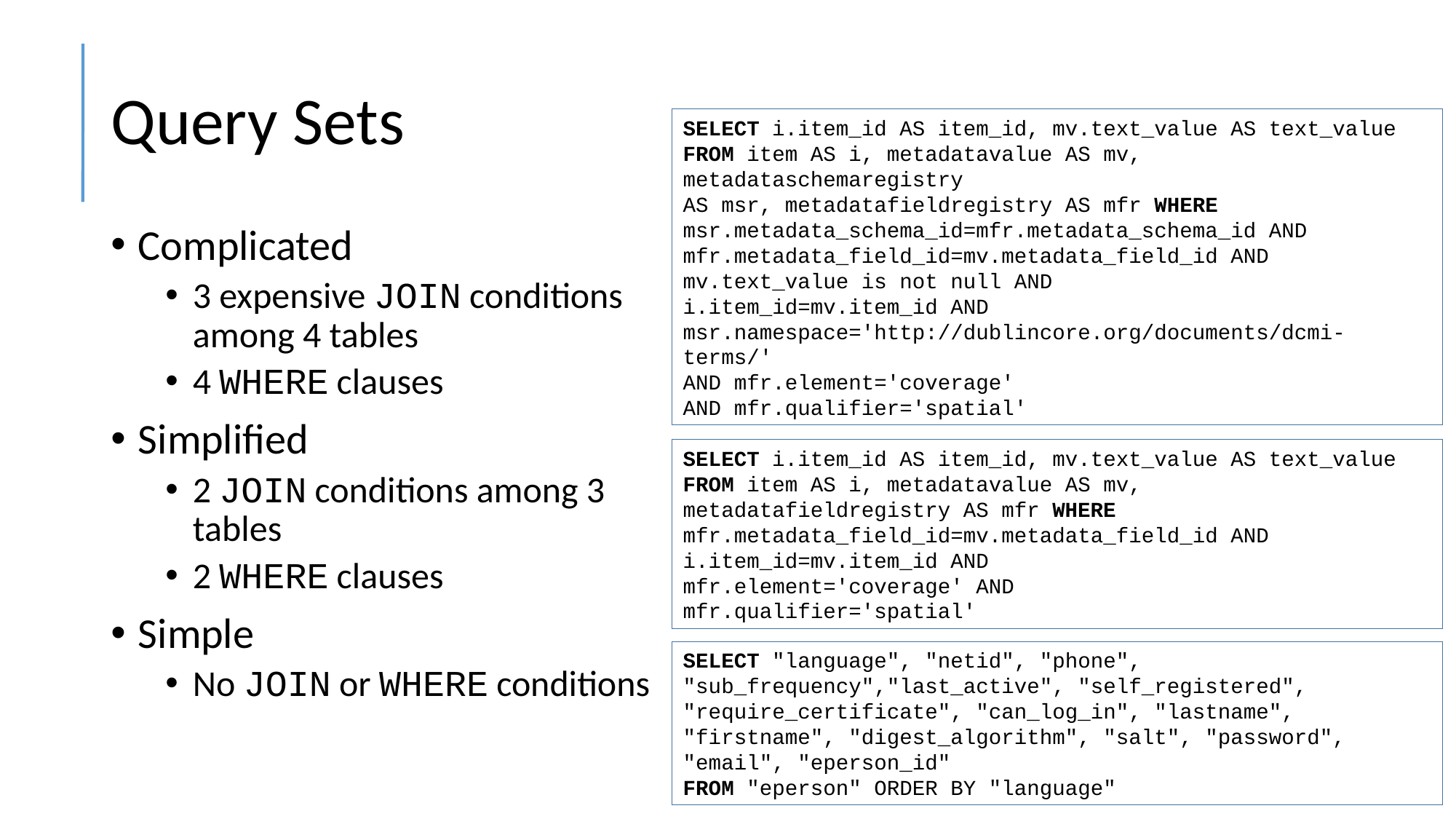

# Query Sets
SELECT i.item_id AS item_id, mv.text_value AS text_value
FROM item AS i, metadatavalue AS mv, metadataschemaregistry
AS msr, metadatafieldregistry AS mfr WHERE
msr.metadata_schema_id=mfr.metadata_schema_id AND
mfr.metadata_field_id=mv.metadata_field_id AND
mv.text_value is not null AND
i.item_id=mv.item_id AND
msr.namespace='http://dublincore.org/documents/dcmi-terms/'
AND mfr.element='coverage'
AND mfr.qualifier='spatial'
Complicated
3 expensive JOIN conditions among 4 tables
4 WHERE clauses
Simplified
2 JOIN conditions among 3 tables
2 WHERE clauses
Simple
No JOIN or WHERE conditions
SELECT i.item_id AS item_id, mv.text_value AS text_value
FROM item AS i, metadatavalue AS mv,
metadatafieldregistry AS mfr WHERE
mfr.metadata_field_id=mv.metadata_field_id AND
i.item_id=mv.item_id AND
mfr.element='coverage' AND
mfr.qualifier='spatial'
SELECT "language", "netid", "phone", "sub_frequency","last_active", "self_registered", "require_certificate", "can_log_in", "lastname", "firstname", "digest_algorithm", "salt", "password", "email", "eperson_id"
FROM "eperson" ORDER BY "language"